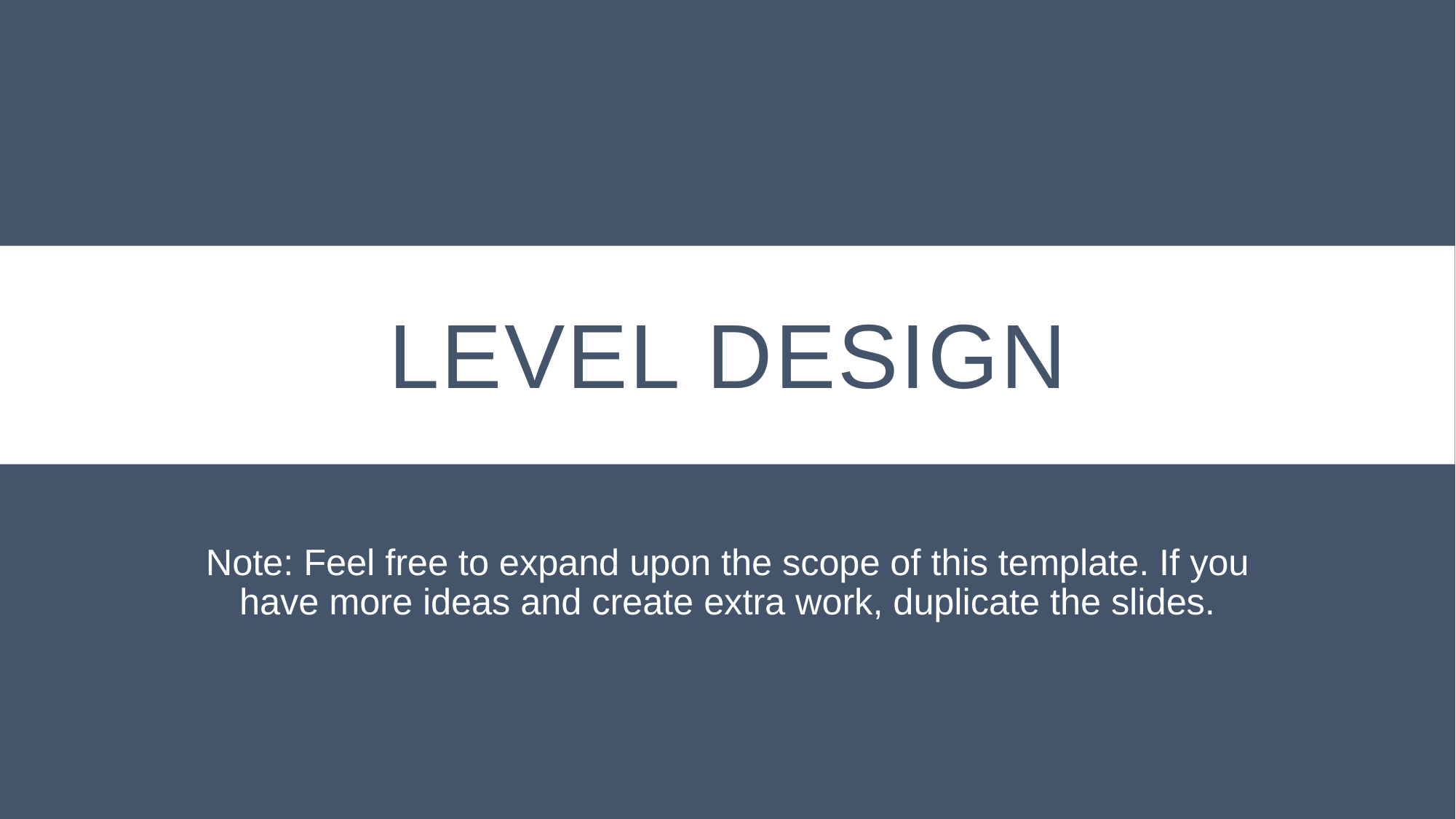

# Level design
Note: Feel free to expand upon the scope of this template. If you have more ideas and create extra work, duplicate the slides.